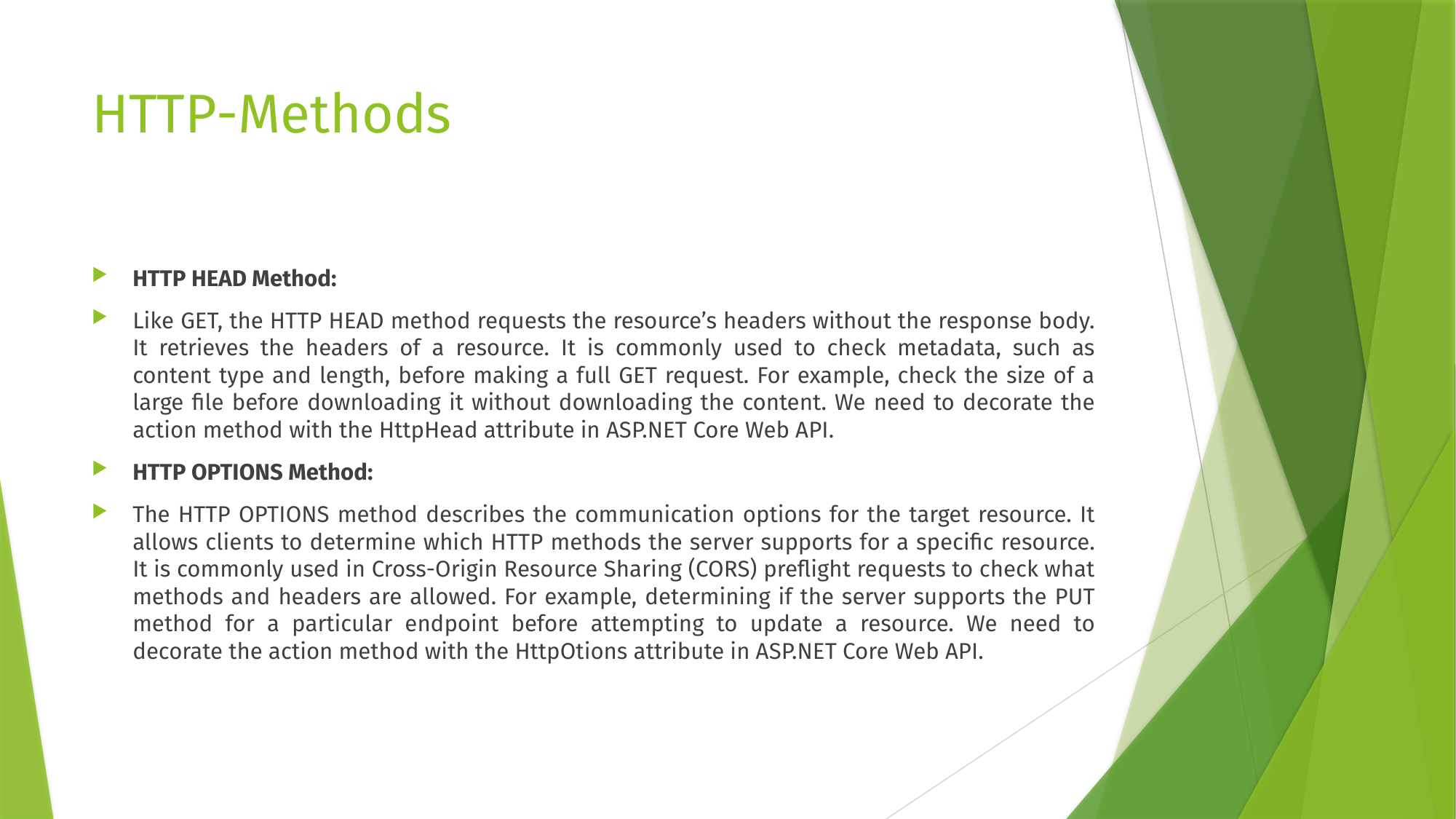

# HTTP-Methods
HTTP HEAD Method:
Like GET, the HTTP HEAD method requests the resource’s headers without the response body. It retrieves the headers of a resource. It is commonly used to check metadata, such as content type and length, before making a full GET request. For example, check the size of a large file before downloading it without downloading the content. We need to decorate the action method with the HttpHead attribute in ASP.NET Core Web API.
HTTP OPTIONS Method:
The HTTP OPTIONS method describes the communication options for the target resource. It allows clients to determine which HTTP methods the server supports for a specific resource. It is commonly used in Cross-Origin Resource Sharing (CORS) preflight requests to check what methods and headers are allowed. For example, determining if the server supports the PUT method for a particular endpoint before attempting to update a resource. We need to decorate the action method with the HttpOtions attribute in ASP.NET Core Web API.